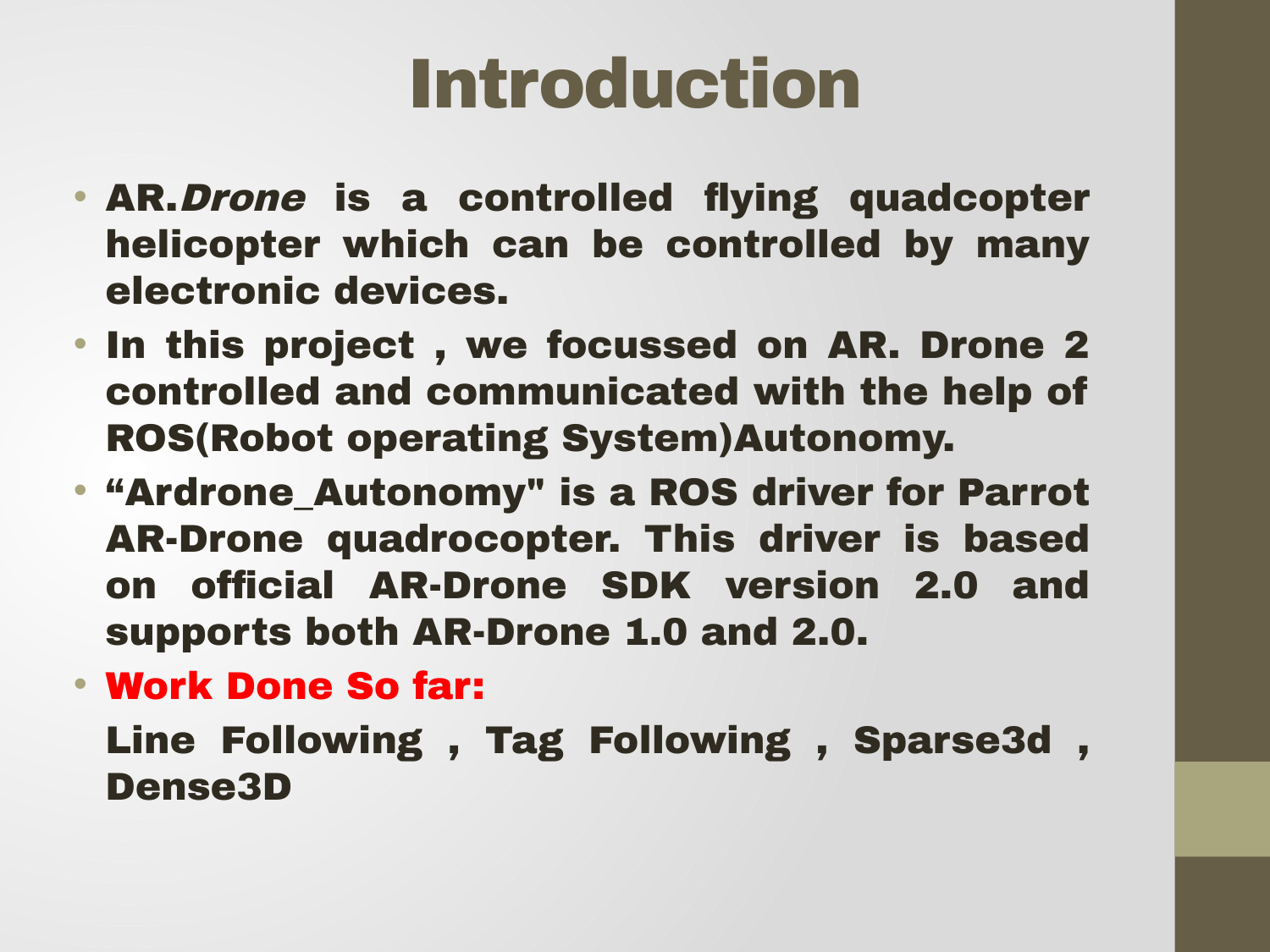

# Introduction
AR.Drone is a controlled flying quadcopter helicopter which can be controlled by many electronic devices.
In this project , we focussed on AR. Drone 2 controlled and communicated with the help of ROS(Robot operating System)Autonomy.
“Ardrone_Autonomy" is a ROS driver for Parrot AR-Drone quadrocopter. This driver is based on official AR-Drone SDK version 2.0 and supports both AR-Drone 1.0 and 2.0.
Work Done So far:
	Line Following , Tag Following , Sparse3d , Dense3D